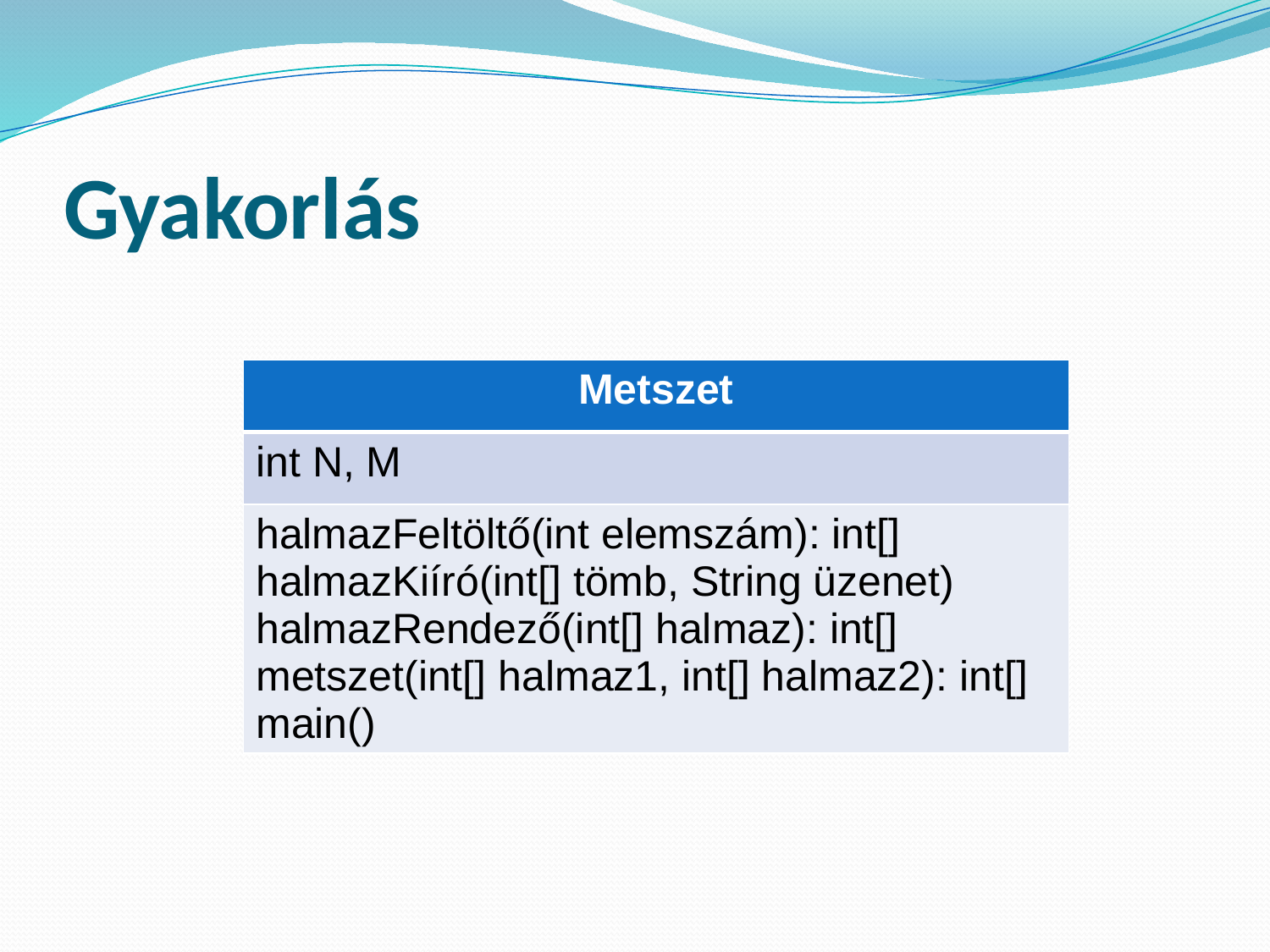

# Gyakorlás
| Metszet |
| --- |
| int N, M |
| halmazFeltöltő(int elemszám): int[] halmazKiíró(int[] tömb, String üzenet) halmazRendező(int[] halmaz): int[] metszet(int[] halmaz1, int[] halmaz2): int[] main() |